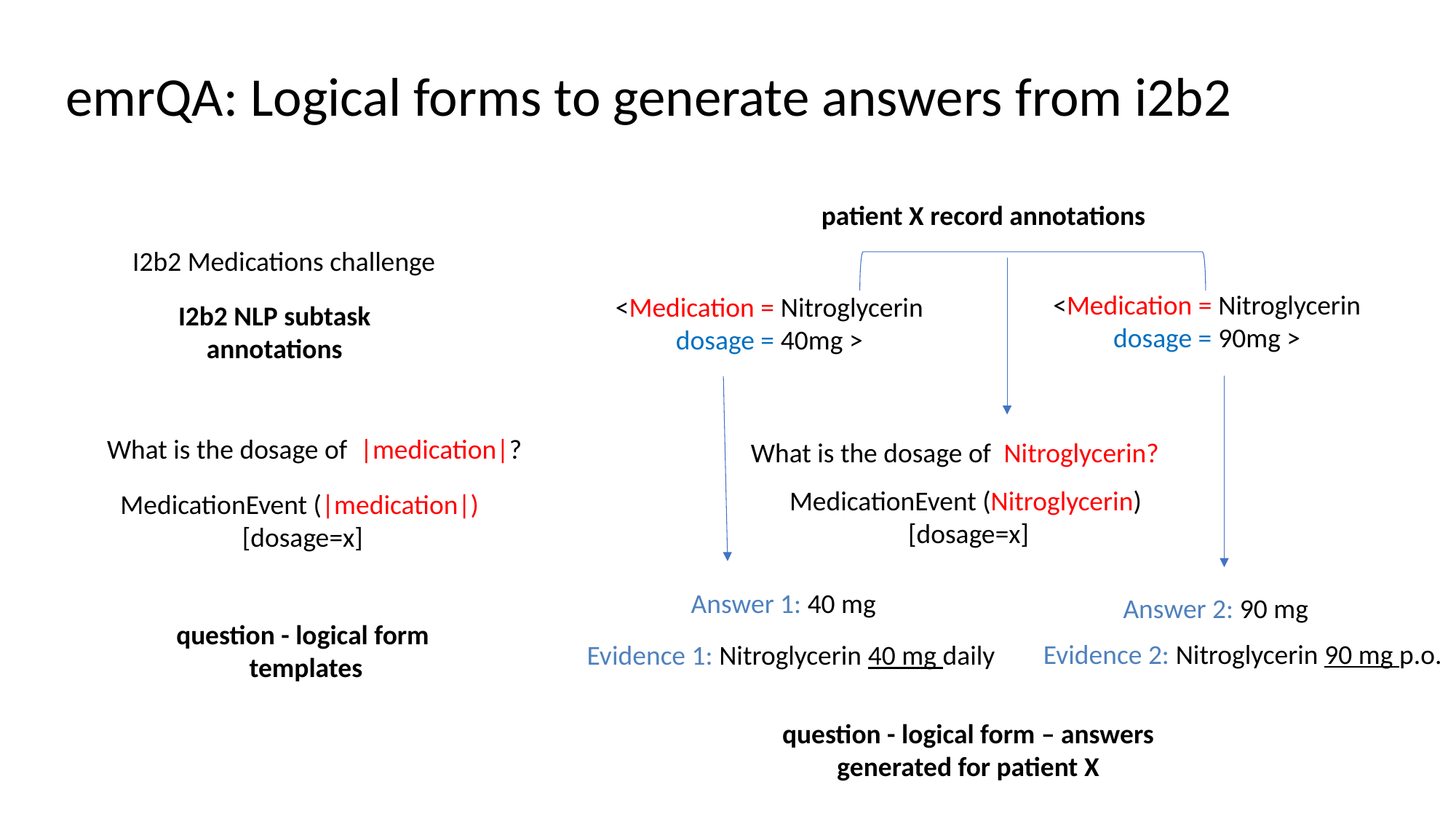

# emrQA: Logical forms to generate answers from i2b2

patient X record annotations
I2b2 Medications challenge
<Medication = Nitroglycerin
 dosage = 90mg >
<Medication = Nitroglycerin
 dosage = 40mg >
 I2b2 NLP subtask
annotations
What is the dosage of  |medication|?

What is the dosage of  Nitroglycerin?

MedicationEvent (Nitroglycerin)
 [dosage=x]
MedicationEvent (|medication|)
[dosage=x]
Answer 1: 40 mg
Answer 2: 90 mg
question - logical form
 templates
Evidence 2: Nitroglycerin 90 mg p.o.
 Evidence 1: Nitroglycerin 40 mg daily
question - logical form – answers
generated for patient X